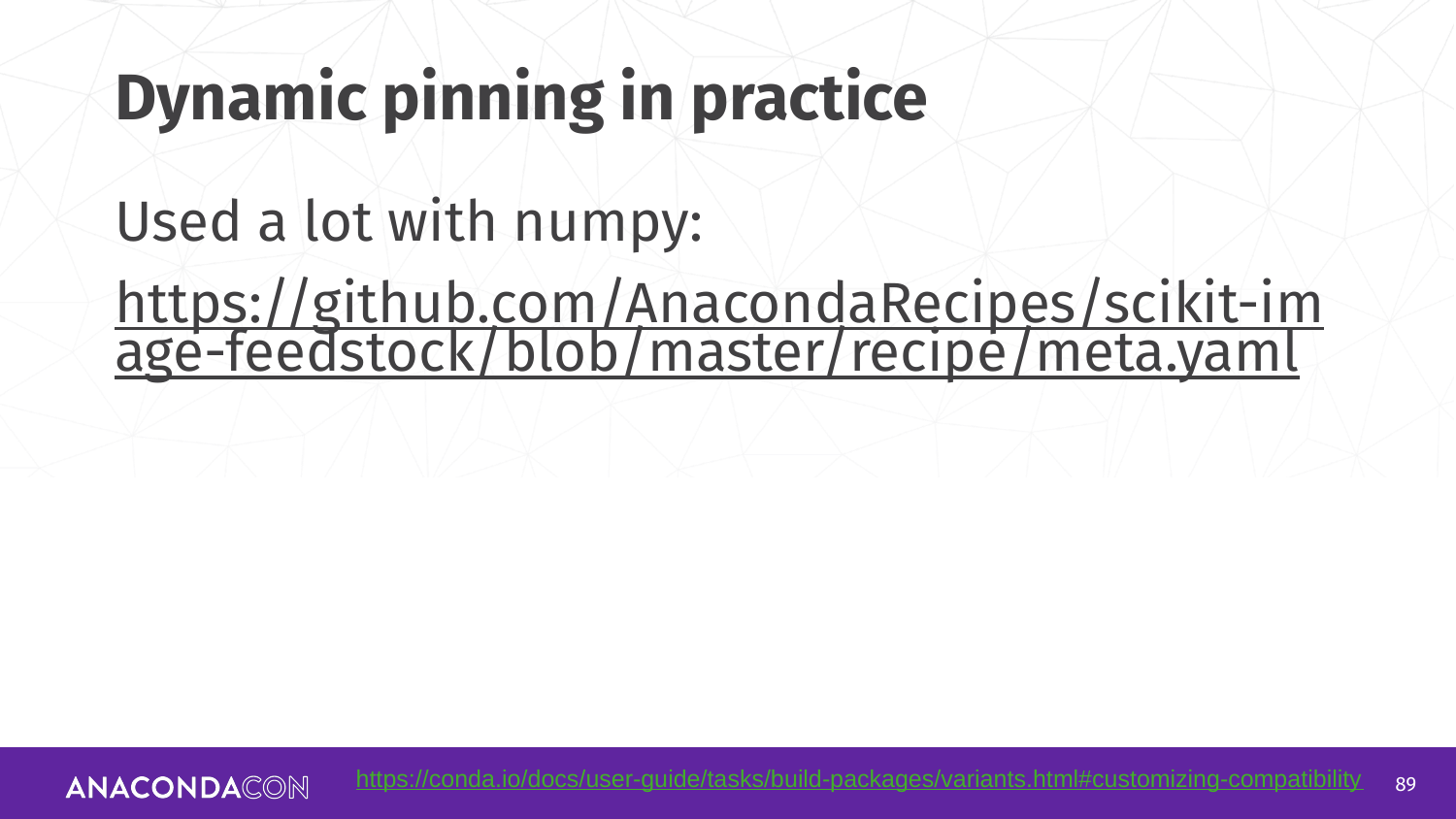

# Dynamic pinning in practice
Used a lot with numpy:
https://github.com/AnacondaRecipes/scikit-image-feedstock/blob/master/recipe/meta.yaml
https://conda.io/docs/user-guide/tasks/build-packages/variants.html#customizing-compatibility
89